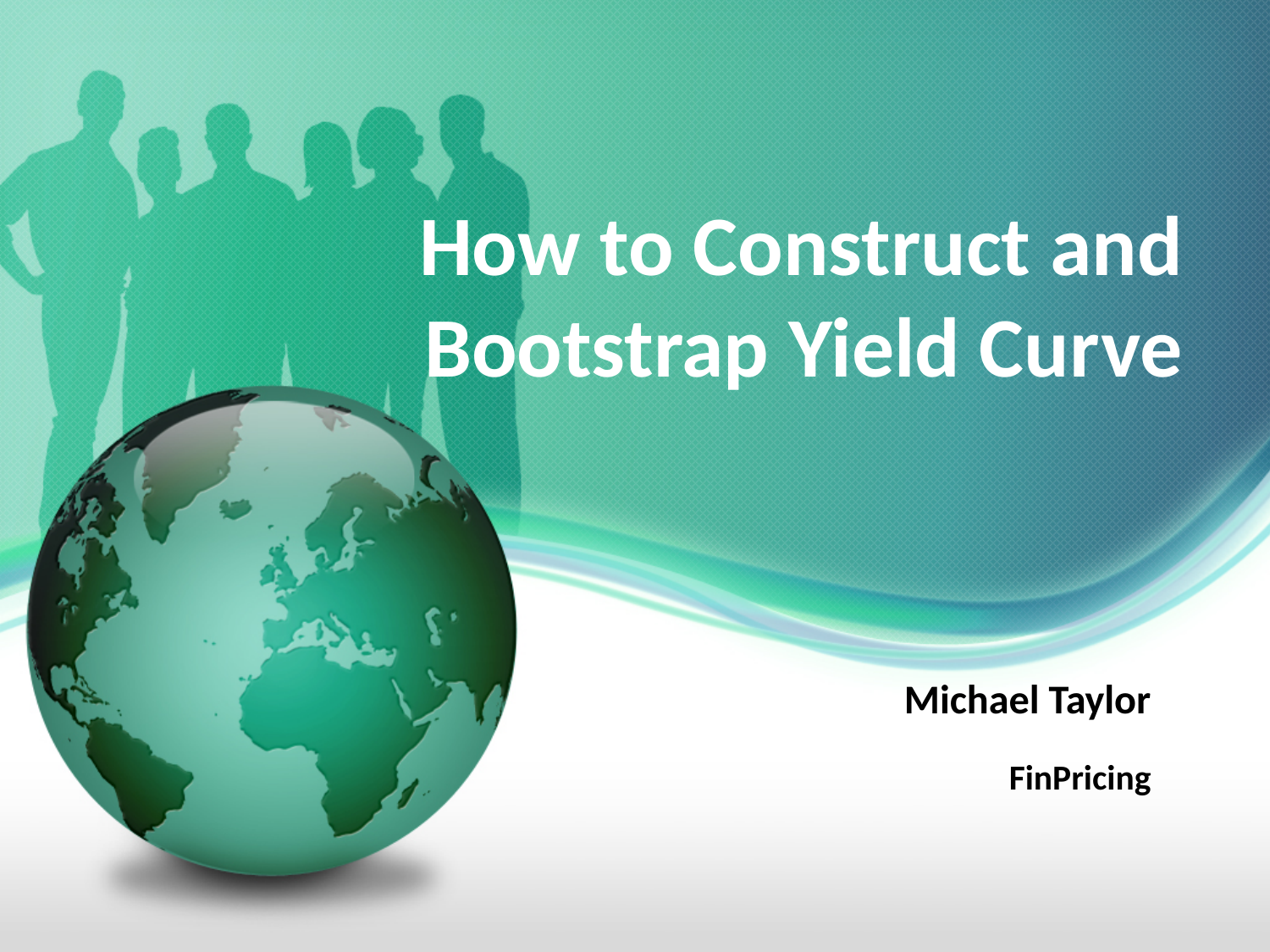

# How to Construct and Bootstrap Yield Curve
Michael Taylor

FinPricing